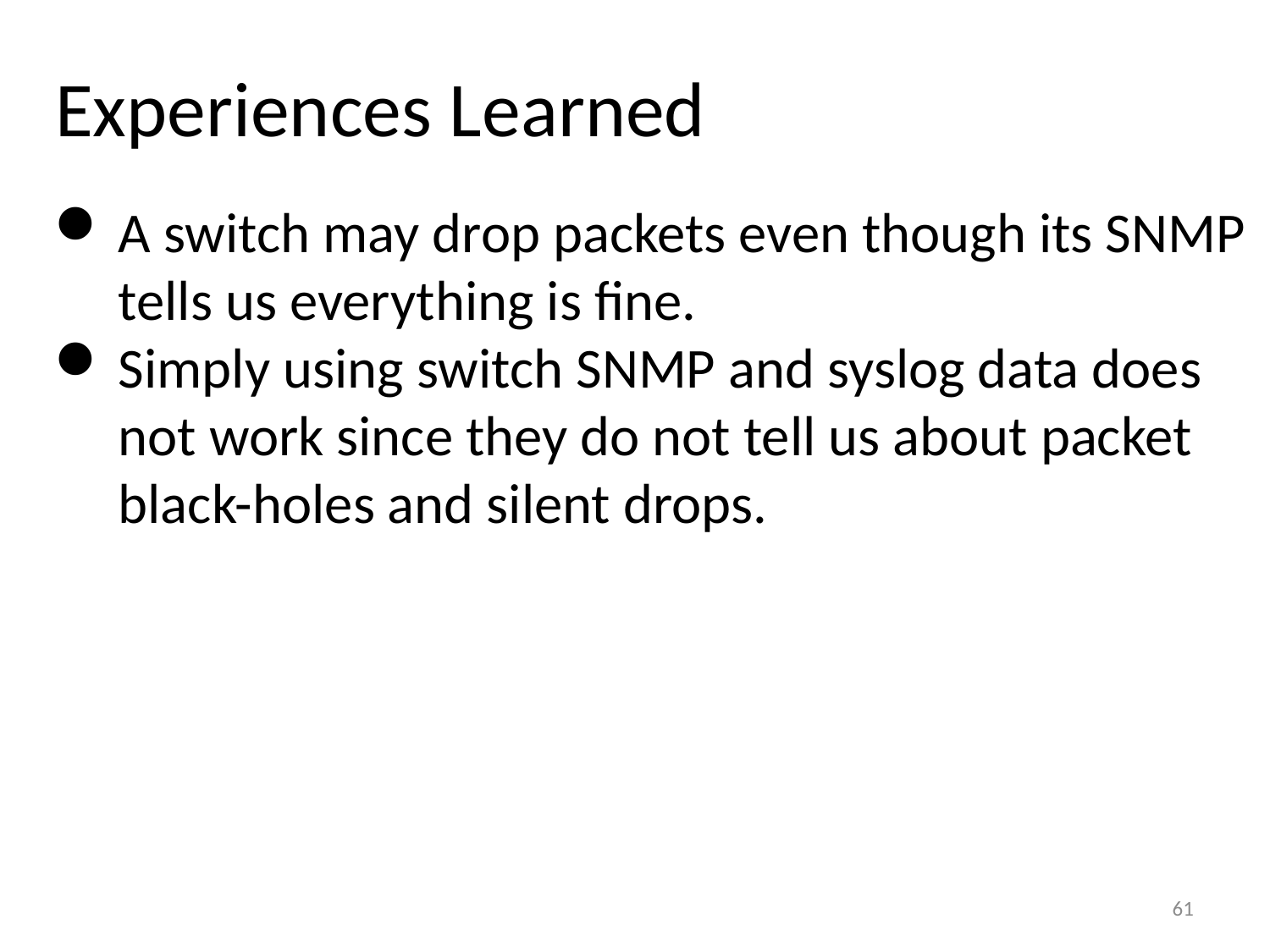

# Experiences Learned
A switch may drop packets even though its SNMP tells us everything is fine.
Simply using switch SNMP and syslog data does not work since they do not tell us about packet black-holes and silent drops.
61